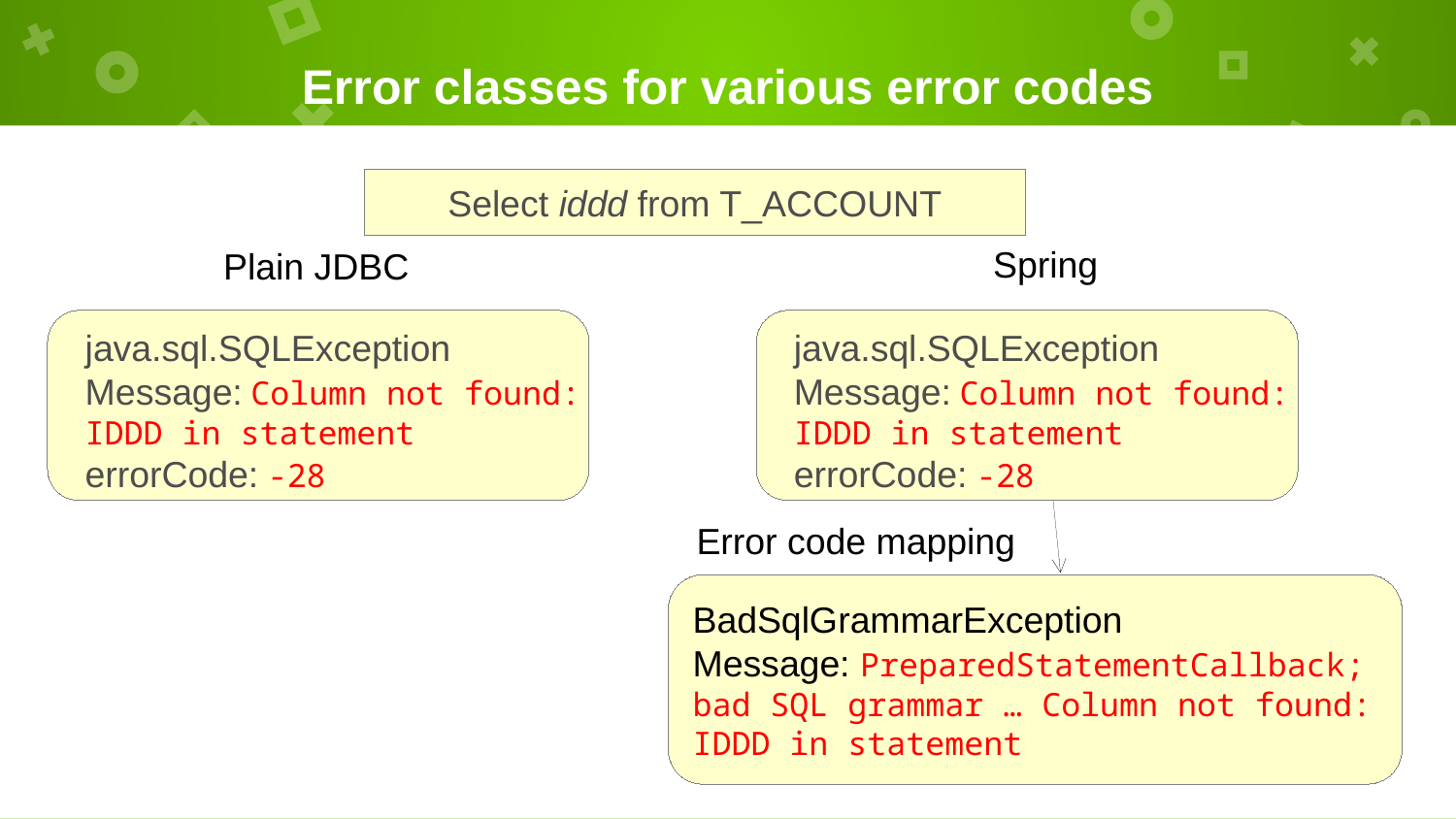

# Error classes for various error codes
Select iddd from T_ACCOUNT
Spring
Plain JDBC

java.sql.SQLException
Message: Column not found:
IDDD in statement
errorCode: -28

java.sql.SQLException
Message: Column not found:
IDDD in statement
errorCode: -28

Error code mapping
BadSqlGrammarException
Message: PreparedStatementCallback;
bad SQL grammar … Column not found:
IDDD in statement